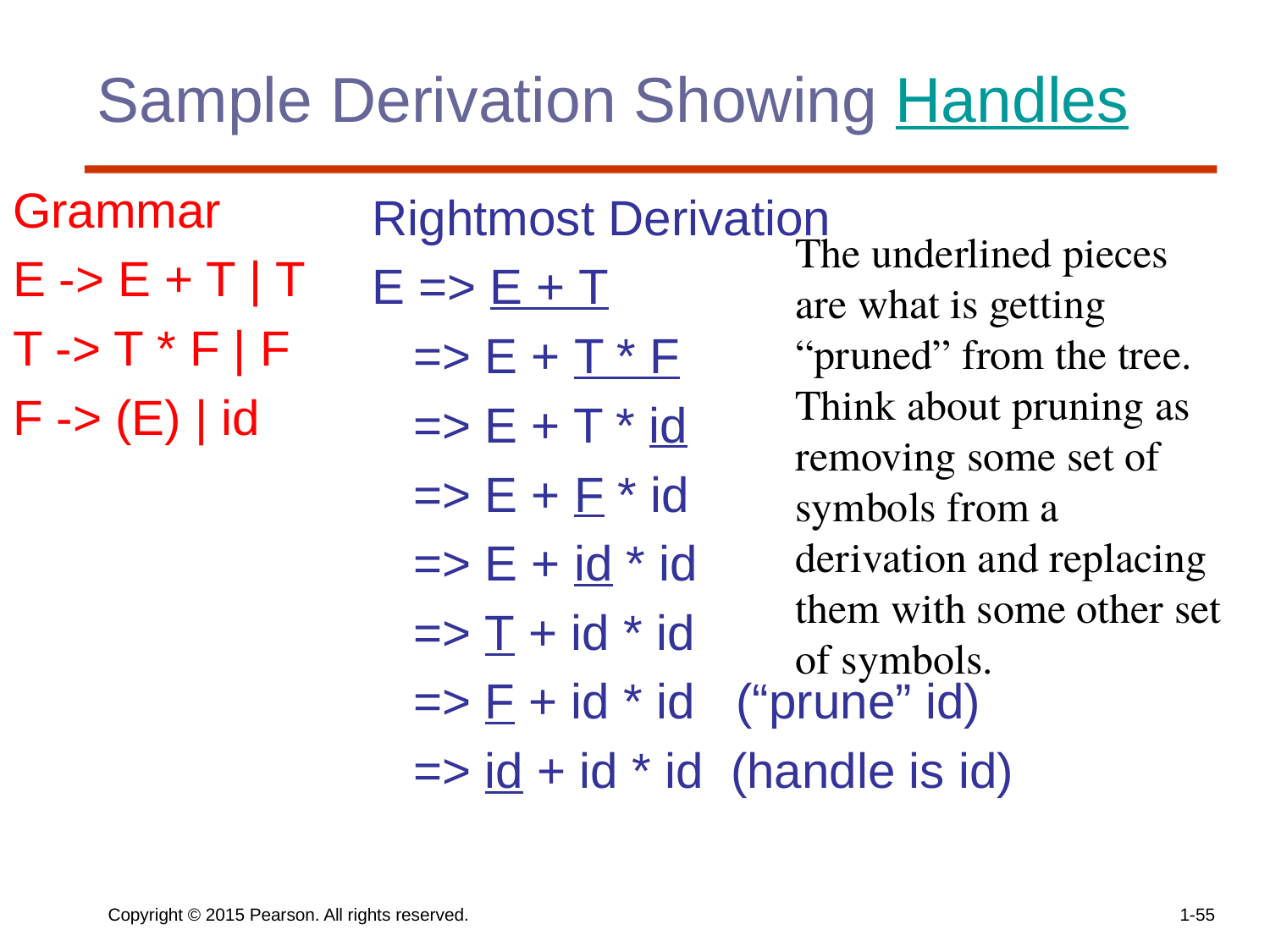

# Sample Derivation Showing Handles
Grammar
E -> E + T | T
T -> T * F | F
F -> (E) | id
Rightmost Derivation
E => E + T
   => E + T * F
   => E + T * id
   => E + F * id
   => E + id * id
   => T + id * id
   => F + id * id   (“prune” id)
   => id + id * id  (handle is id)
The underlined pieces are what is getting “pruned” from the tree. Think about pruning as removing some set of symbols from a derivation and replacing them with some other set of symbols.
Copyright © 2015 Pearson. All rights reserved.
1-55